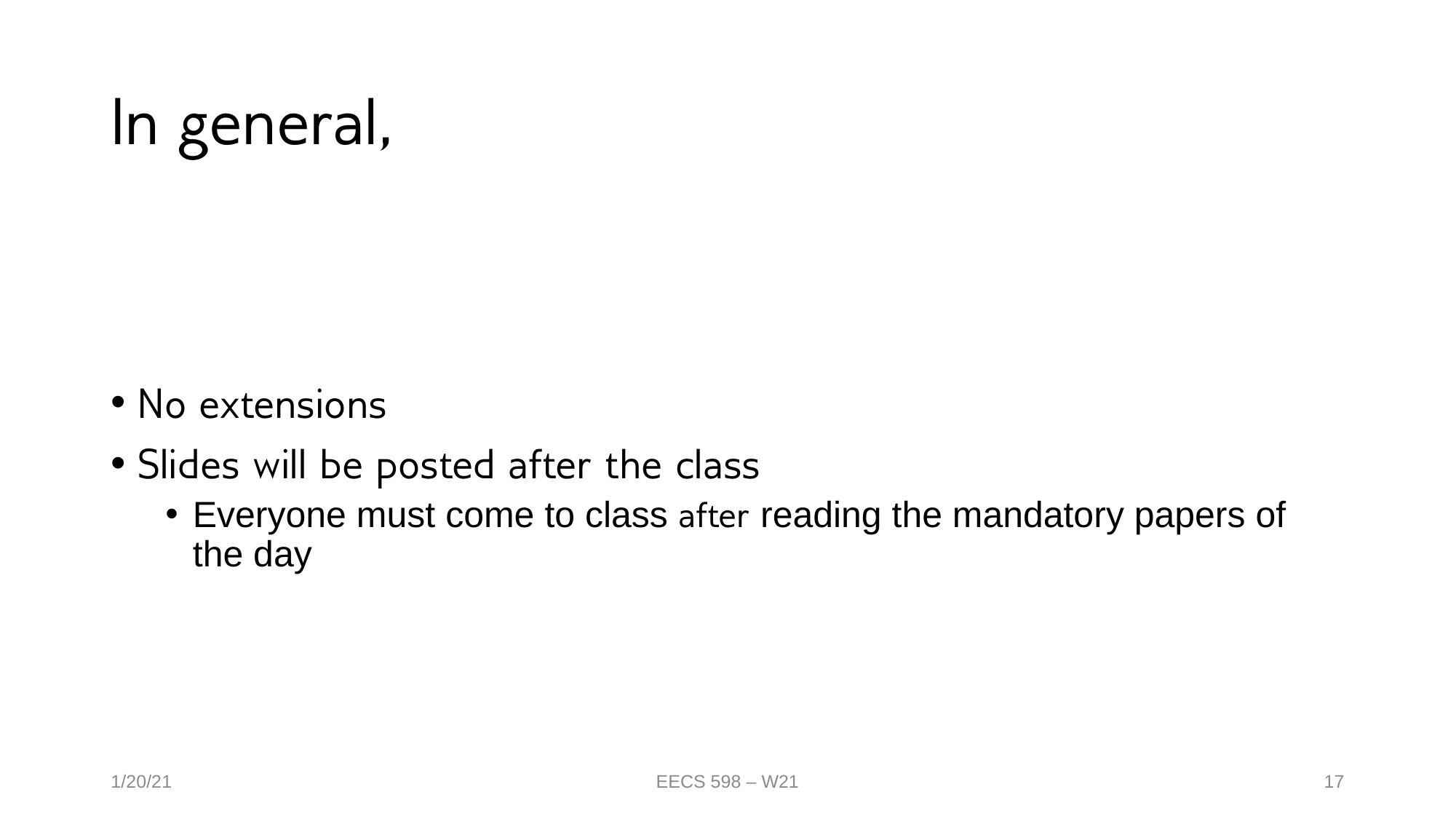

# In general,
No extensions
Slides will be posted after the class
Everyone must come to class after reading the mandatory papers of the day
1/20/21
EECS 598 – W21
17